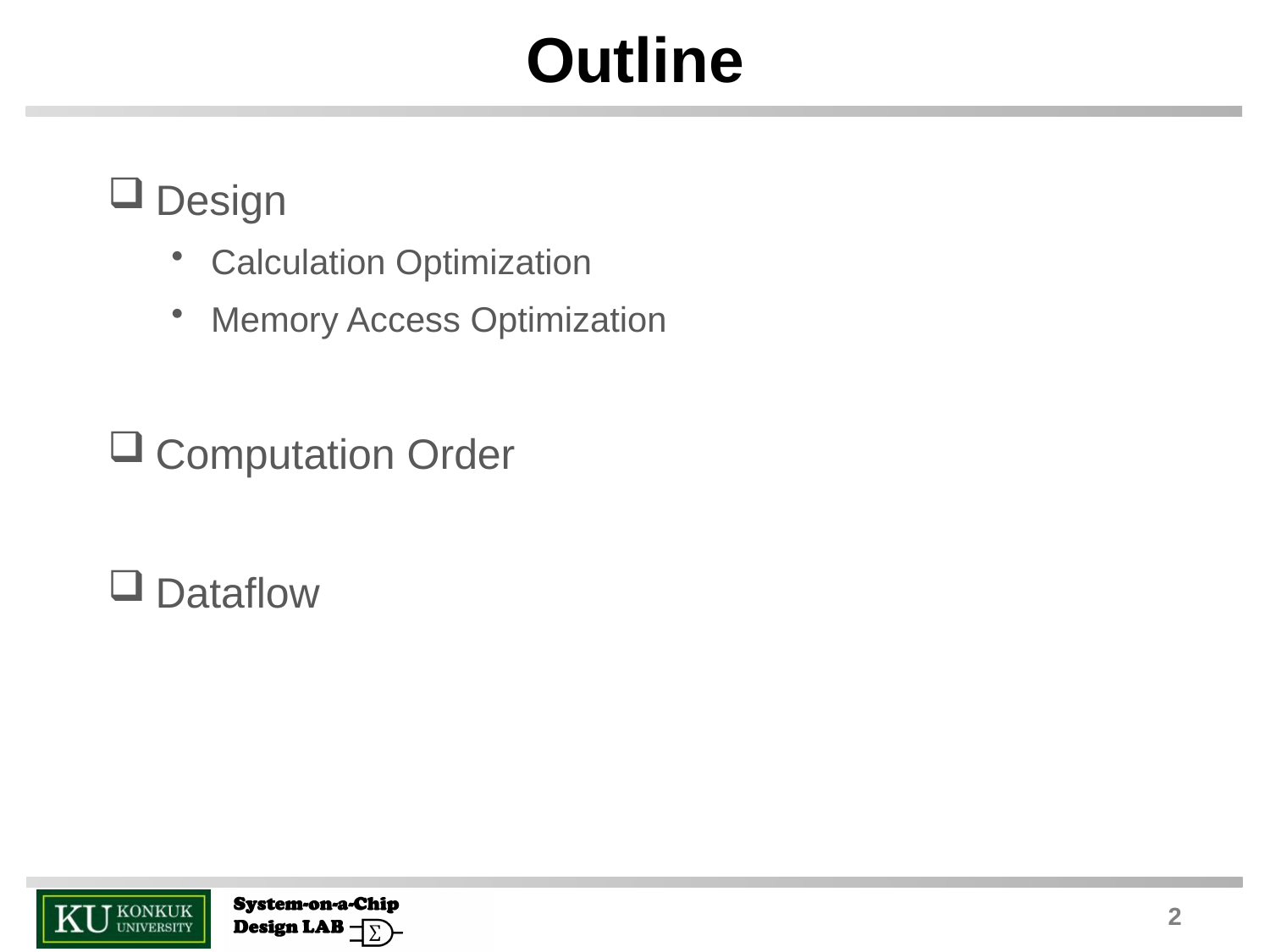

# Outline
Design
Calculation Optimization
Memory Access Optimization

Computation Order

Dataflow

2